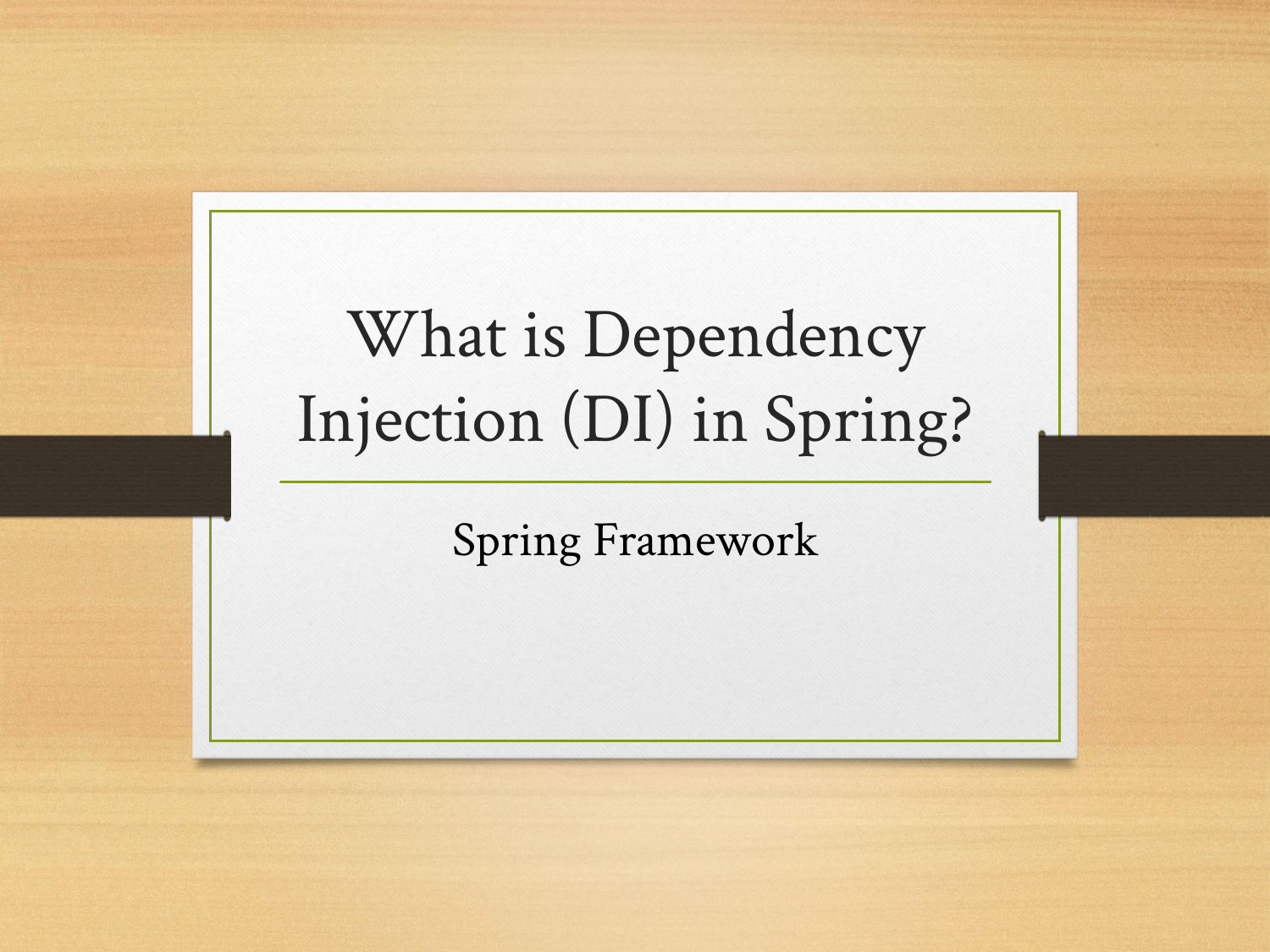

# What is Dependency Injection (DI) in Spring?
Spring Framework